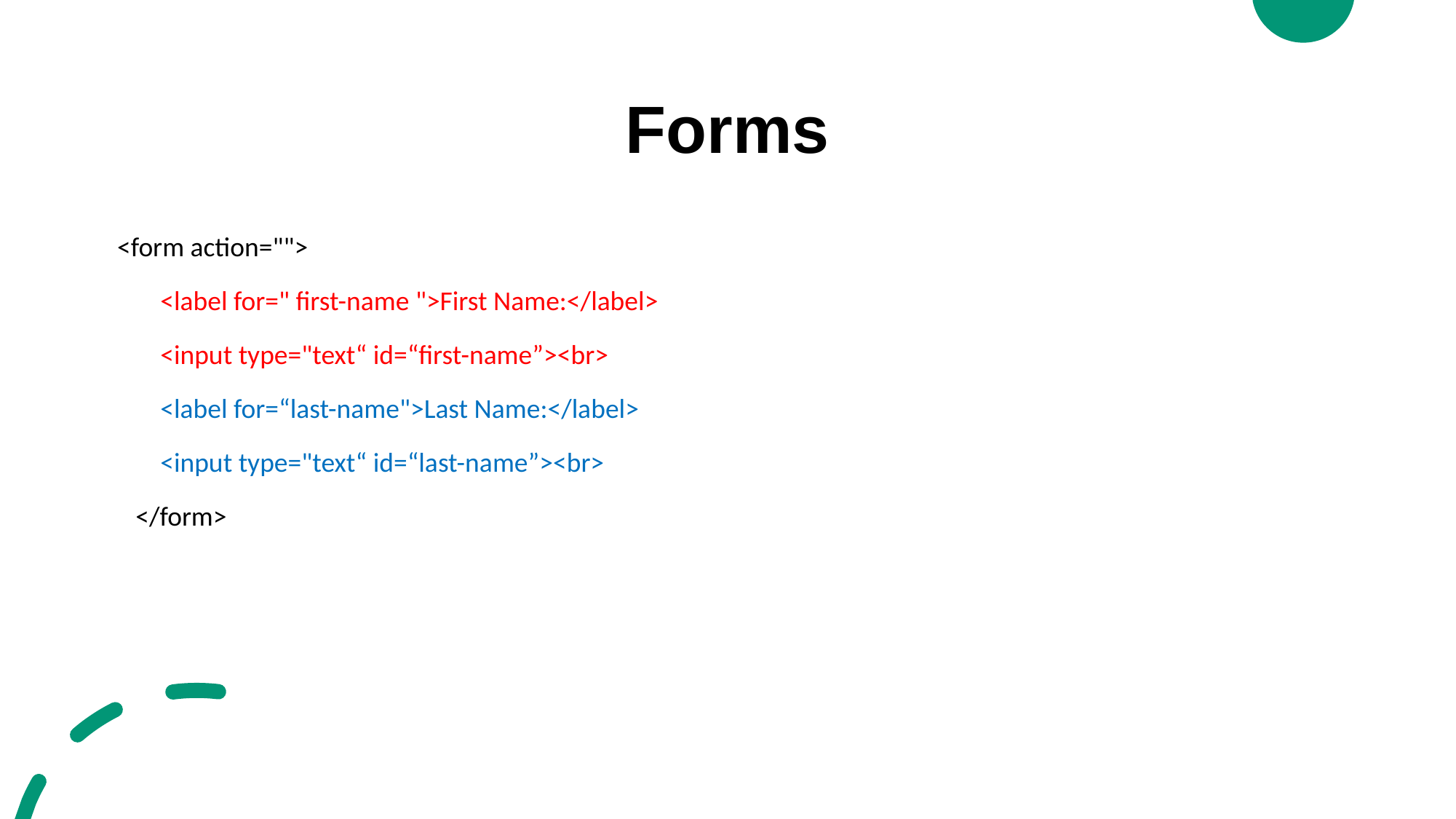

# Forms
 <form action="">
        <label for=" first-name ">First Name:</label>
        <input type="text“ id=“first-name”><br>
        <label for=“last-name">Last Name:</label>
        <input type="text“ id=“last-name”><br>
    </form>